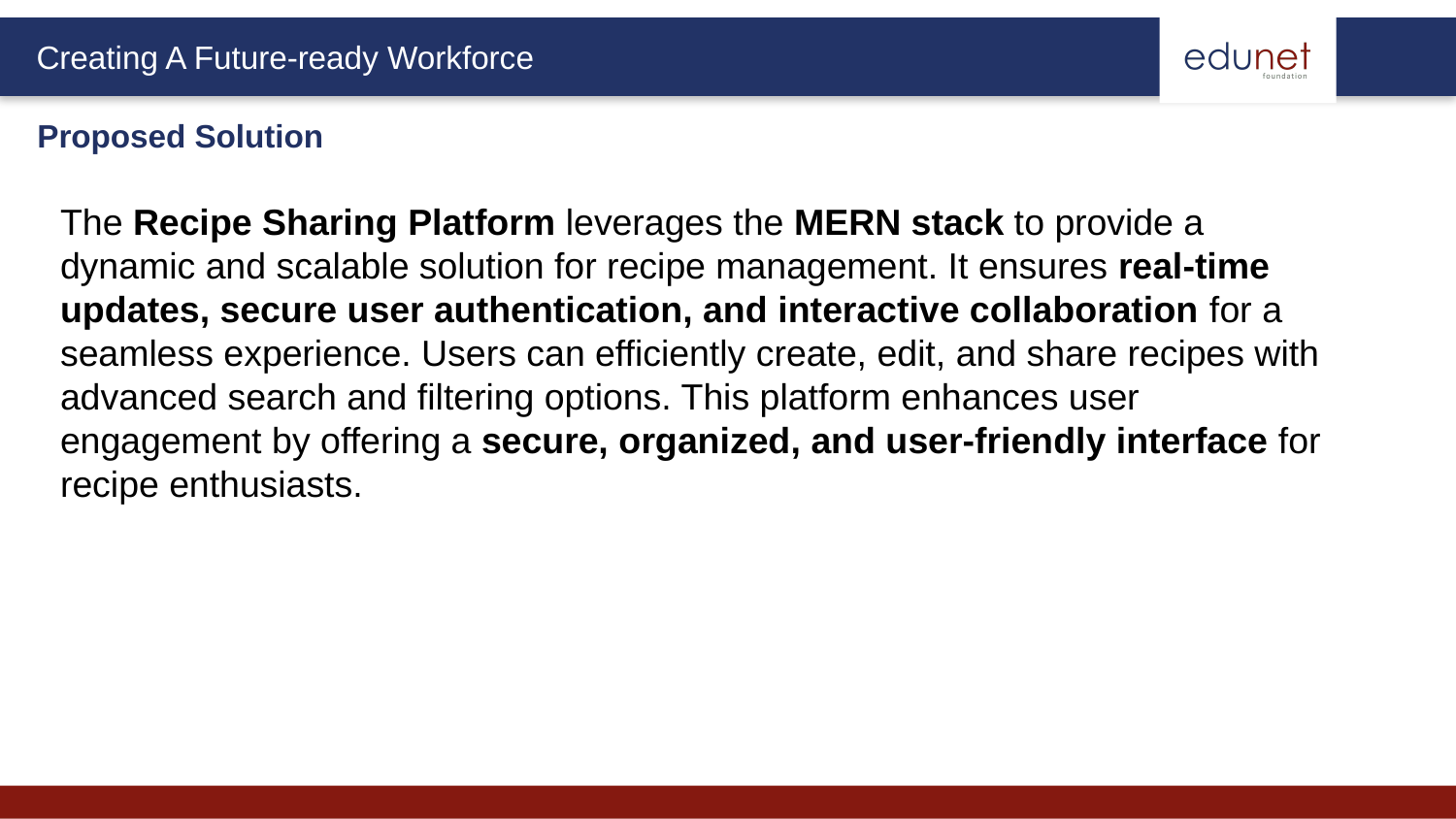

Proposed Solution
The Recipe Sharing Platform leverages the MERN stack to provide a dynamic and scalable solution for recipe management. It ensures real-time updates, secure user authentication, and interactive collaboration for a seamless experience. Users can efficiently create, edit, and share recipes with advanced search and filtering options. This platform enhances user engagement by offering a secure, organized, and user-friendly interface for recipe enthusiasts.